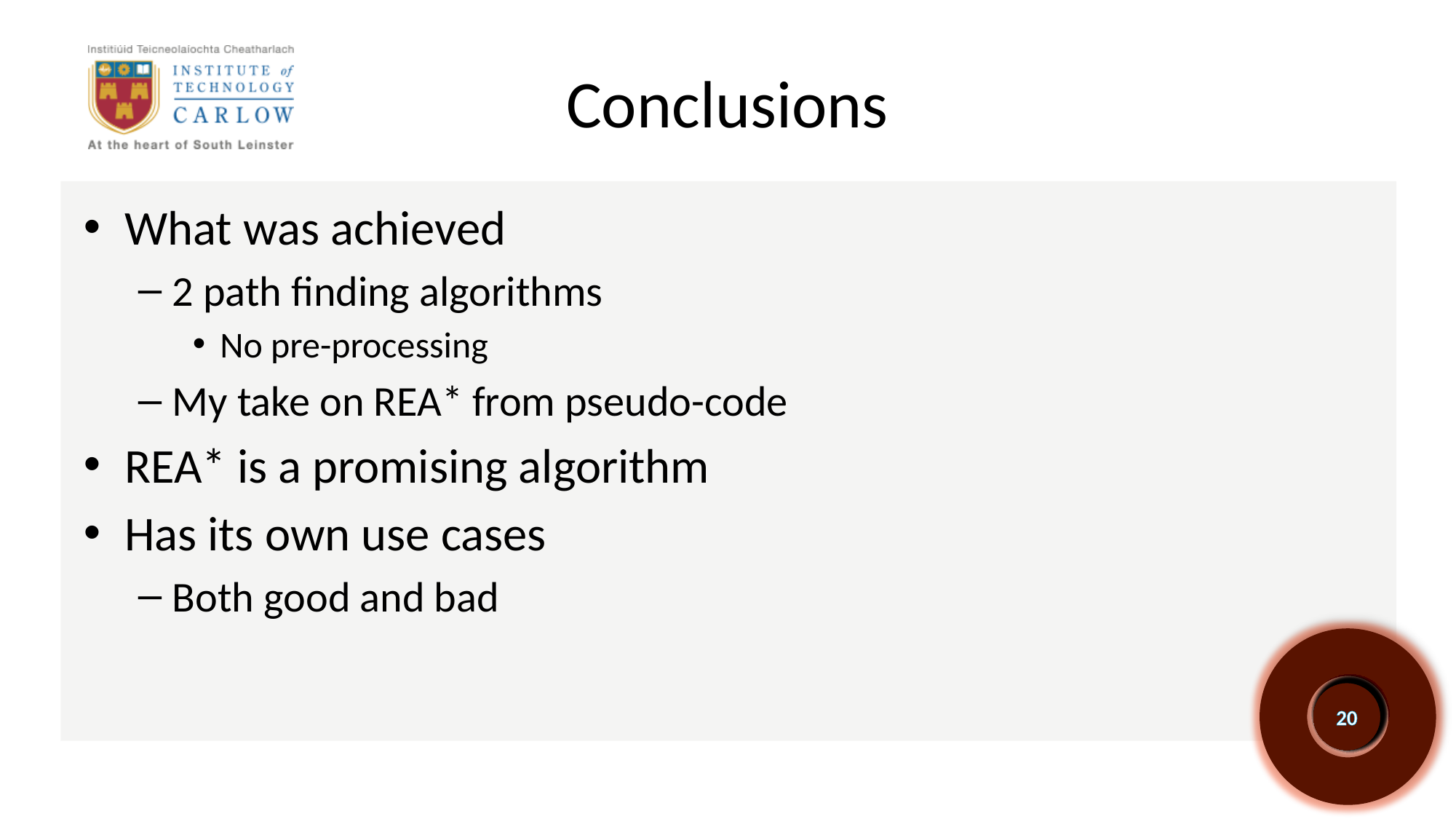

# Conclusions
What was achieved
2 path finding algorithms
No pre-processing
My take on REA* from pseudo-code
REA* is a promising algorithm
Has its own use cases
Both good and bad